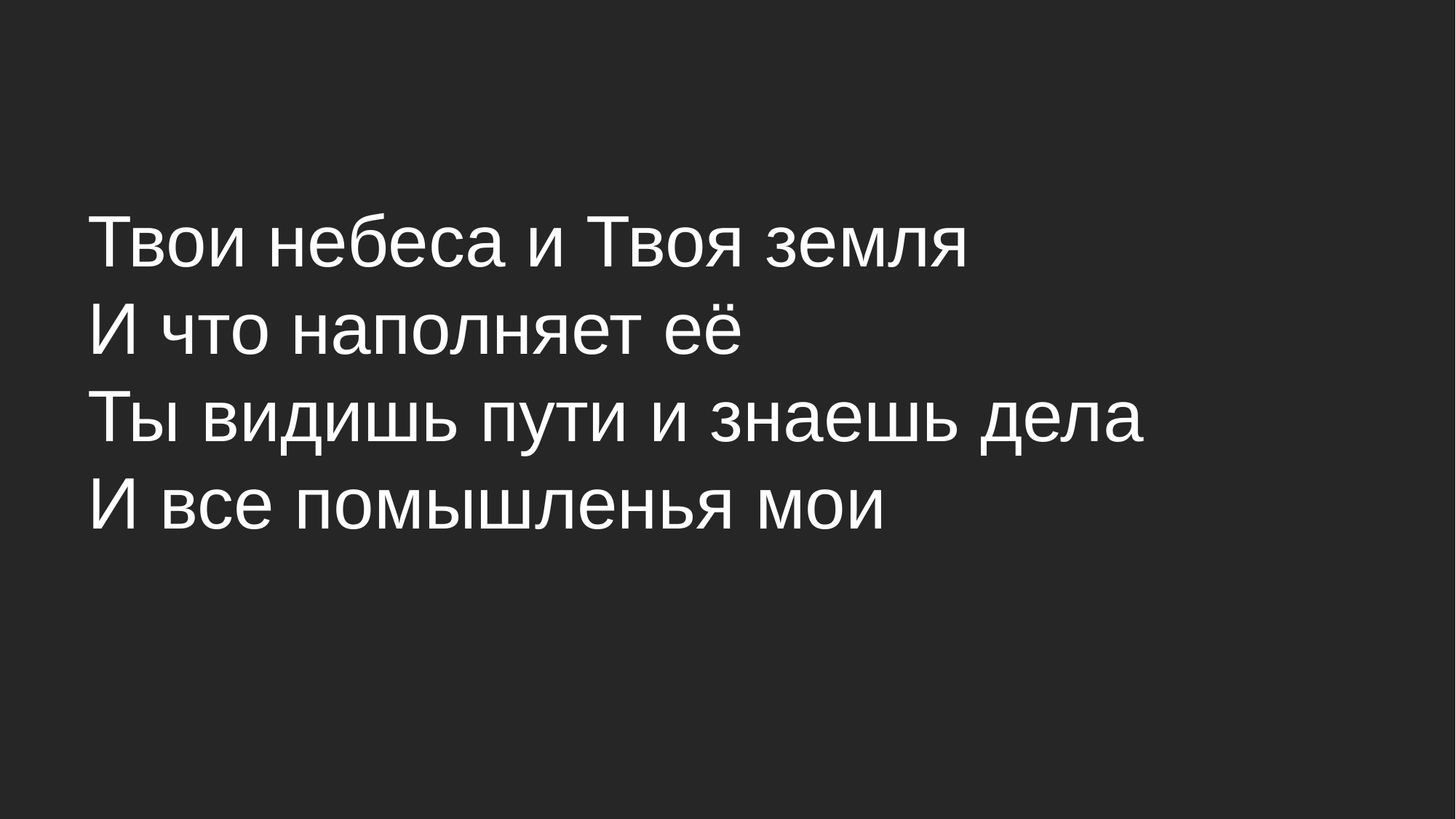

Твои небеса и Твоя земля
И что наполняет её
Ты видишь пути и знаешь дела
И все помышленья мои